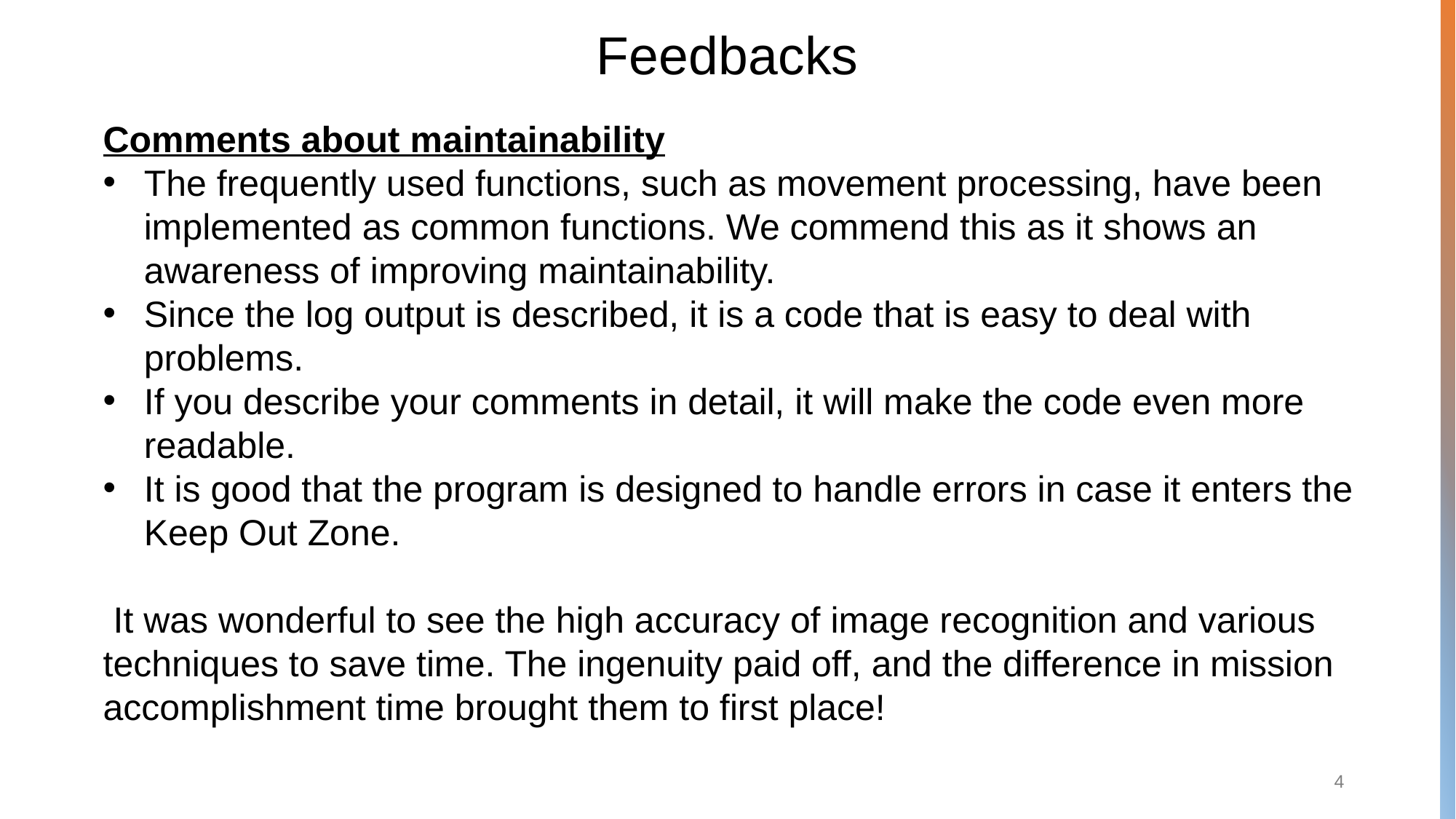

# Feedbacks
Comments about maintainability
The frequently used functions, such as movement processing, have been implemented as common functions. We commend this as it shows an awareness of improving maintainability.
Since the log output is described, it is a code that is easy to deal with problems.
If you describe your comments in detail, it will make the code even more readable.
It is good that the program is designed to handle errors in case it enters the Keep Out Zone.

 It was wonderful to see the high accuracy of image recognition and various techniques to save time. The ingenuity paid off, and the difference in mission accomplishment time brought them to first place!
4